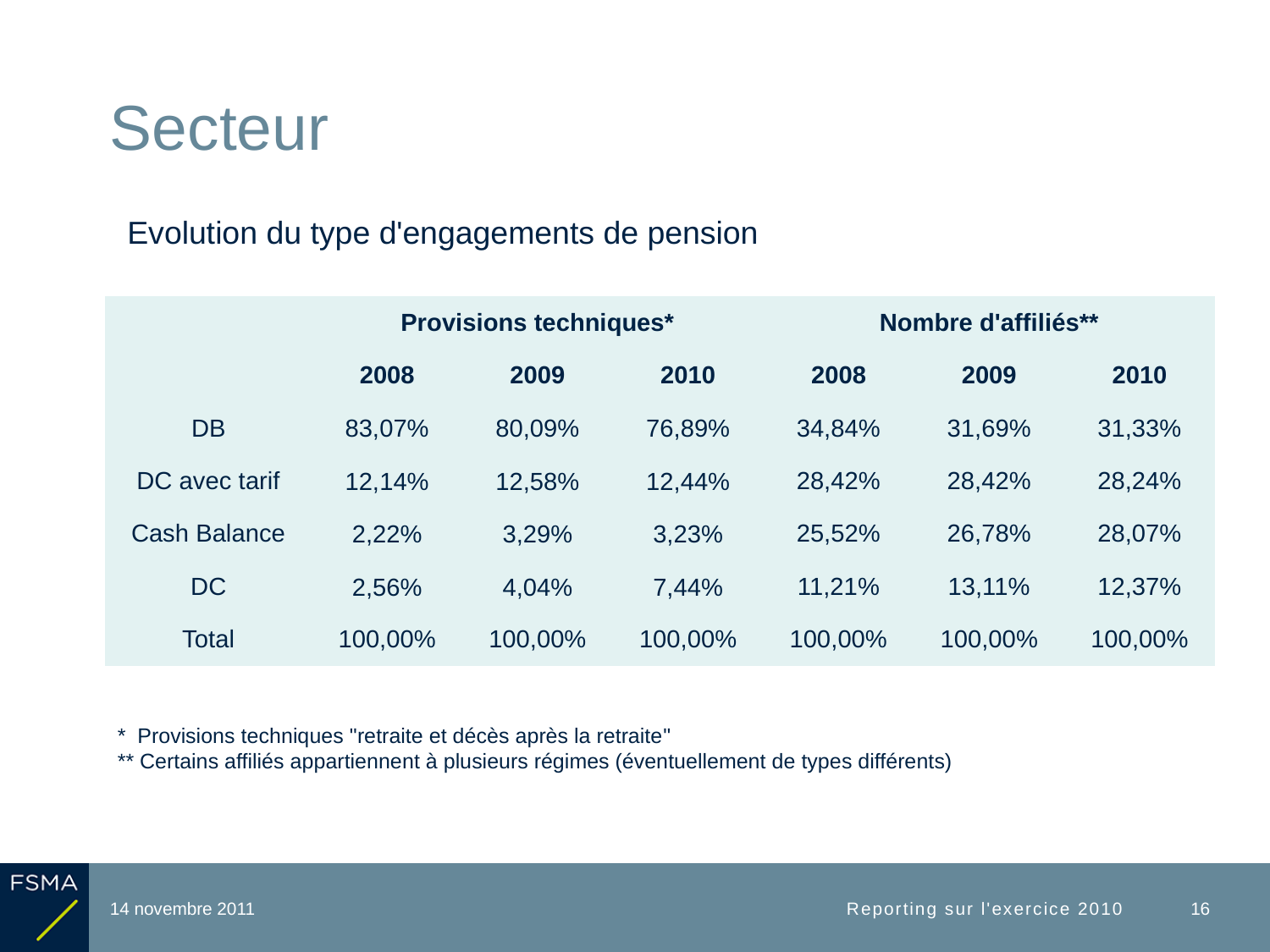

# Secteur
Evolution du type d'engagements de pension
|  | Provisions techniques\* |  |  | Nombre d'affiliés\*\* |  |  |
| --- | --- | --- | --- | --- | --- | --- |
|  | 2008 | 2009 | 2010 | 2008 | 2009 | 2010 |
| DB | 83,07% | 80,09% | 76,89% | 34,84% | 31,69% | 31,33% |
| DC avec tarif | 12,14% | 12,58% | 12,44% | 28,42% | 28,42% | 28,24% |
| Cash Balance | 2,22% | 3,29% | 3,23% | 25,52% | 26,78% | 28,07% |
| DC | 2,56% | 4,04% | 7,44% | 11,21% | 13,11% | 12,37% |
| Total | 100,00% | 100,00% | 100,00% | 100,00% | 100,00% | 100,00% |
*  Provisions techniques "retraite et décès après la retraite"
** Certains affiliés appartiennent à plusieurs régimes (éventuellement de types différents)
14 novembre 2011
Reporting sur l'exercice 2010
16